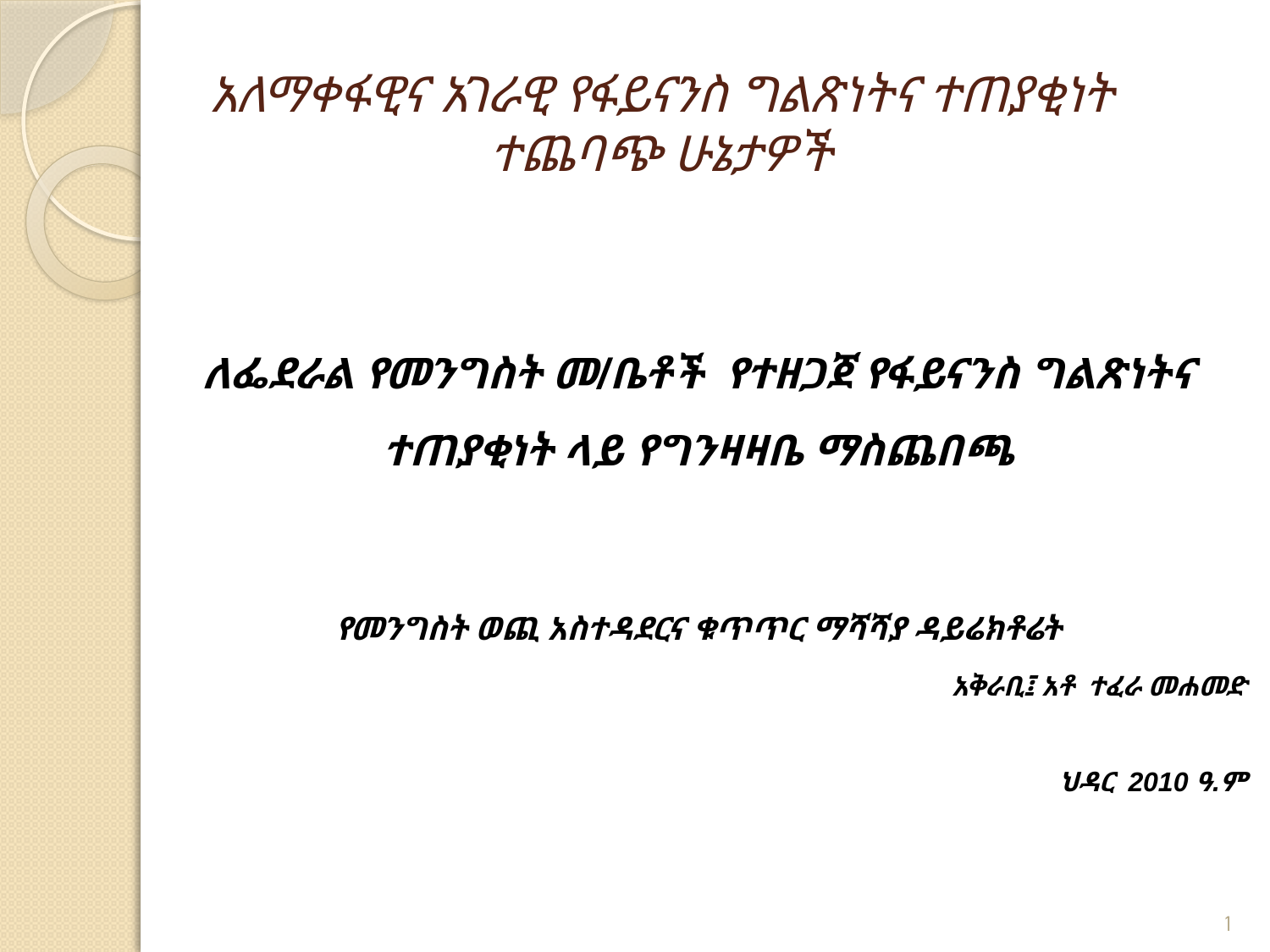

# አለማቀፋዊና አገራዊ የፋይናንስ ግልጽነትና ተጠያቂነት ተጨባጭ ሁኔታዎች

ለፌደራል የመንግስት መ/ቤቶች  የተዘጋጀ የፋይናንስ ግልጽነትና ተጠያቂነት ላይ የግንዛዛቤ ማስጨበጫ

የመንግስት ወጪ አስተዳደርና ቁጥጥር ማሻሻያ ዳይሬክቶሬት
አቅራቢ፤ አቶ  ተፈራ መሐመድ
ህዳር  2010 ዓ.ም

1